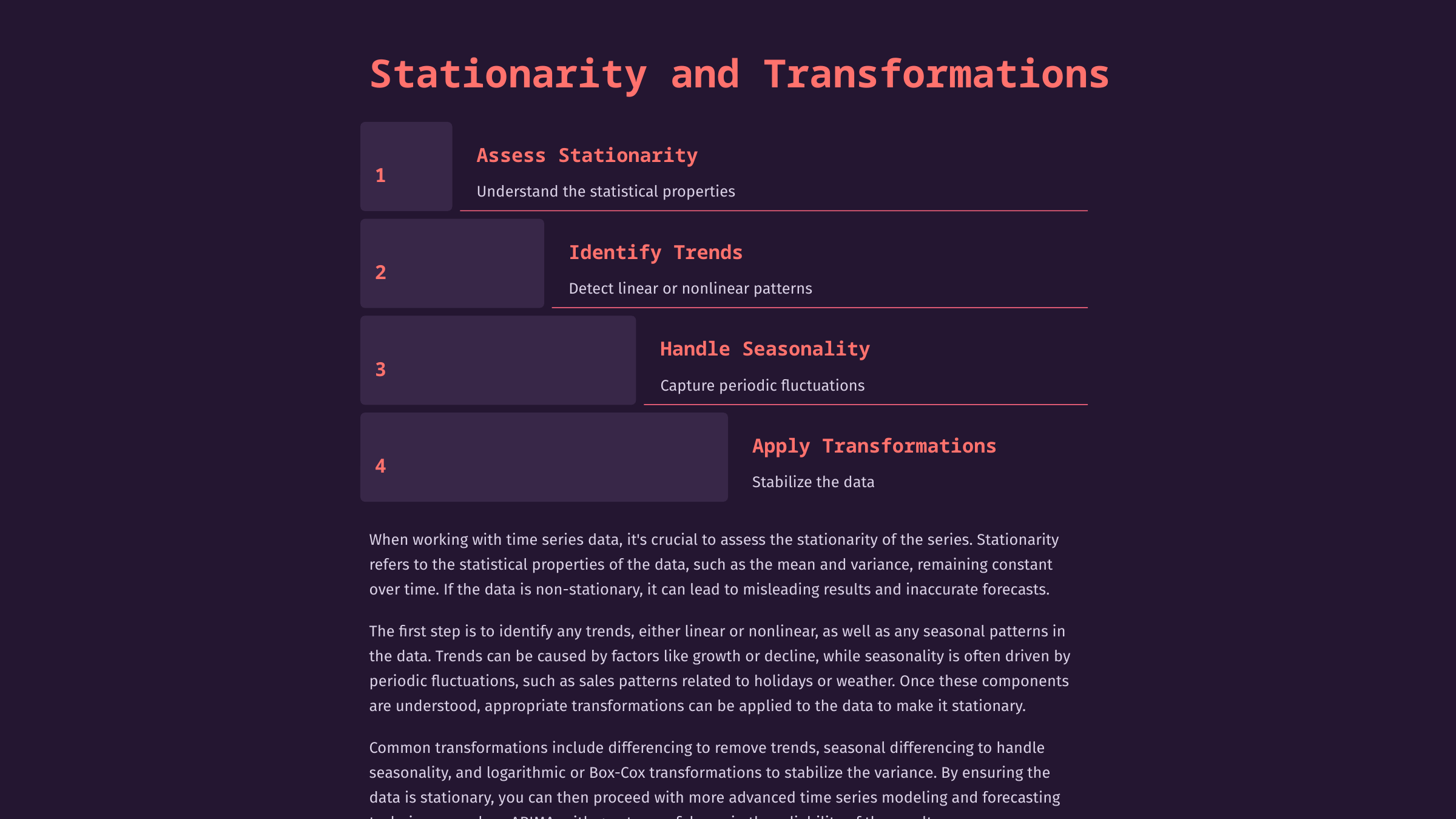

Stationarity and Transformations

Assess Stationarity
1
Understand the statistical properties

Identify Trends
2
Detect linear or nonlinear patterns

Handle Seasonality
3
Capture periodic fluctuations

Apply Transformations
4
Stabilize the data
When working with time series data, it's crucial to assess the stationarity of the series. Stationarity refers to the statistical properties of the data, such as the mean and variance, remaining constant over time. If the data is non-stationary, it can lead to misleading results and inaccurate forecasts.
The first step is to identify any trends, either linear or nonlinear, as well as any seasonal patterns in the data. Trends can be caused by factors like growth or decline, while seasonality is often driven by periodic fluctuations, such as sales patterns related to holidays or weather. Once these components are understood, appropriate transformations can be applied to the data to make it stationary.
Common transformations include differencing to remove trends, seasonal differencing to handle seasonality, and logarithmic or Box-Cox transformations to stabilize the variance. By ensuring the data is stationary, you can then proceed with more advanced time series modeling and forecasting techniques, such as ARIMA, with greater confidence in the reliability of the results.